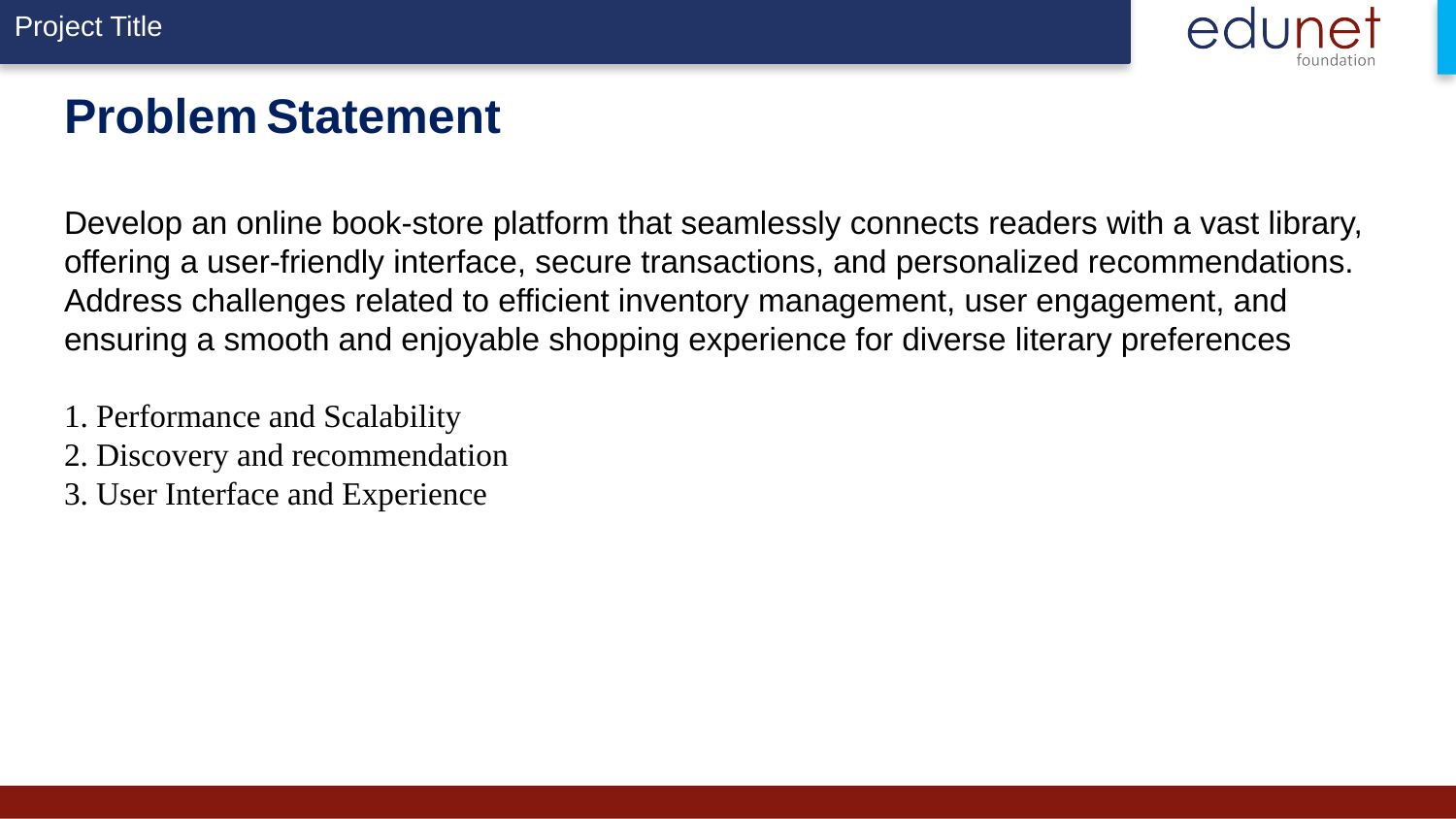

# Problem Statement Develop an online book-store platform that seamlessly connects readers with a vast library, offering a user-friendly interface, secure transactions, and personalized recommendations. Address challenges related to efficient inventory management, user engagement, and ensuring a smooth and enjoyable shopping experience for diverse literary preferences 1. Performance and Scalability 2. Discovery and recommendation 3. User Interface and Experience